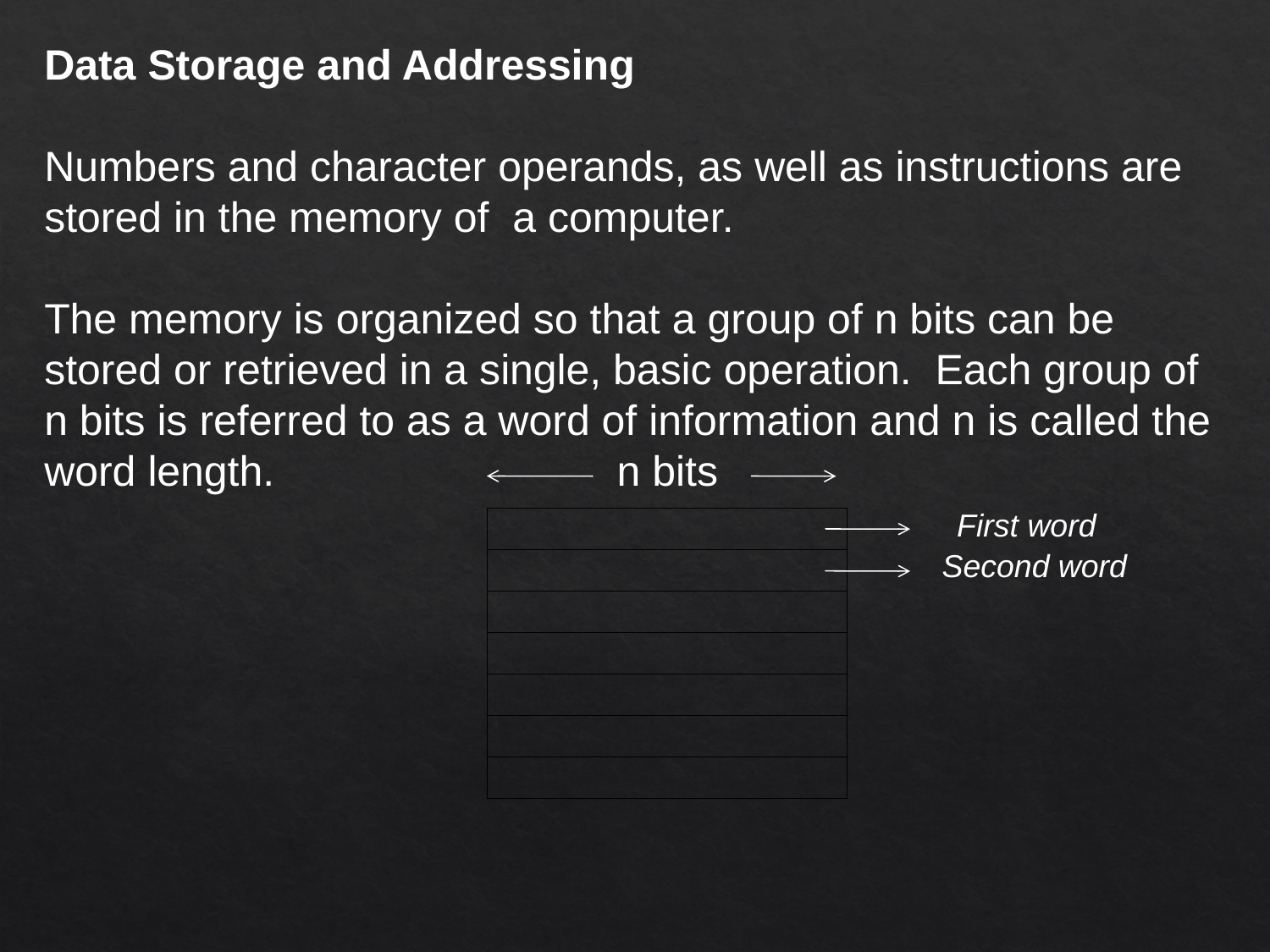

Data Storage and Addressing

Numbers and character operands, as well as instructions are stored in the memory of  a computer.

The memory is organized so that a group of n bits can be stored or retrieved in a single, basic operation.  Each group of n bits is referred to as a word of information and n is called the word length.                             n bits
                                                                             First word
							 Second word
|  |
| --- |
|  |
|  |
|  |
|  |
|  |
|  |